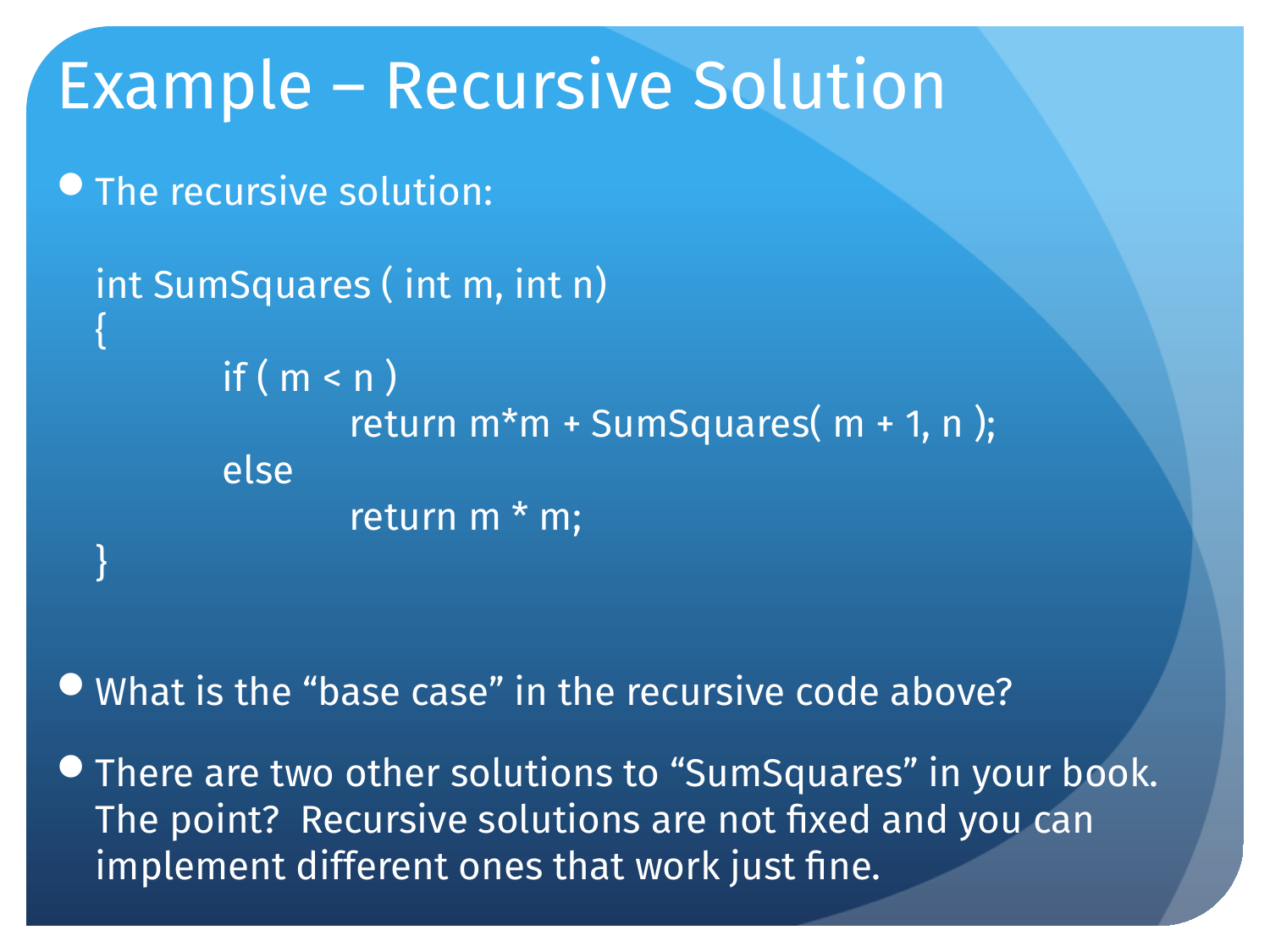

# Example – Recursive Solution
The recursive solution:
int SumSquares ( int m, int n)
{
	if ( m < n )
		return m*m + SumSquares( m + 1, n );
	else
		return m * m;
}
What is the “base case” in the recursive code above?
There are two other solutions to “SumSquares” in your book.  The point?  Recursive solutions are not fixed and you can implement different ones that work just fine.